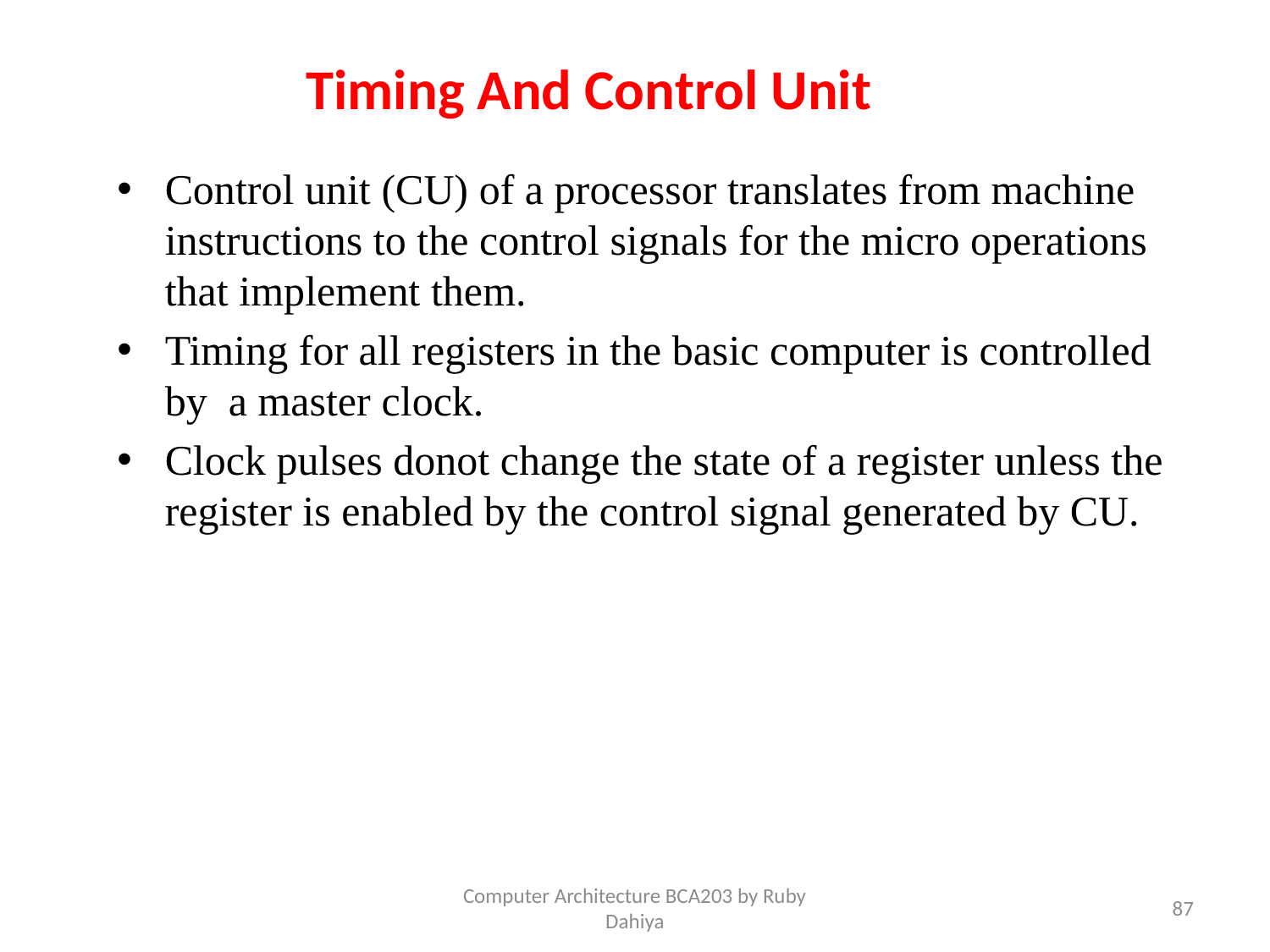

# Timing And Control Unit
Control unit (CU) of a processor translates from machine instructions to the control signals for the micro operations that implement them.
Timing for all registers in the basic computer is controlled by  a master clock.
Clock pulses donot change the state of a register unless the register is enabled by the control signal generated by CU.
Computer Architecture BCA203 by Ruby Dahiya
87